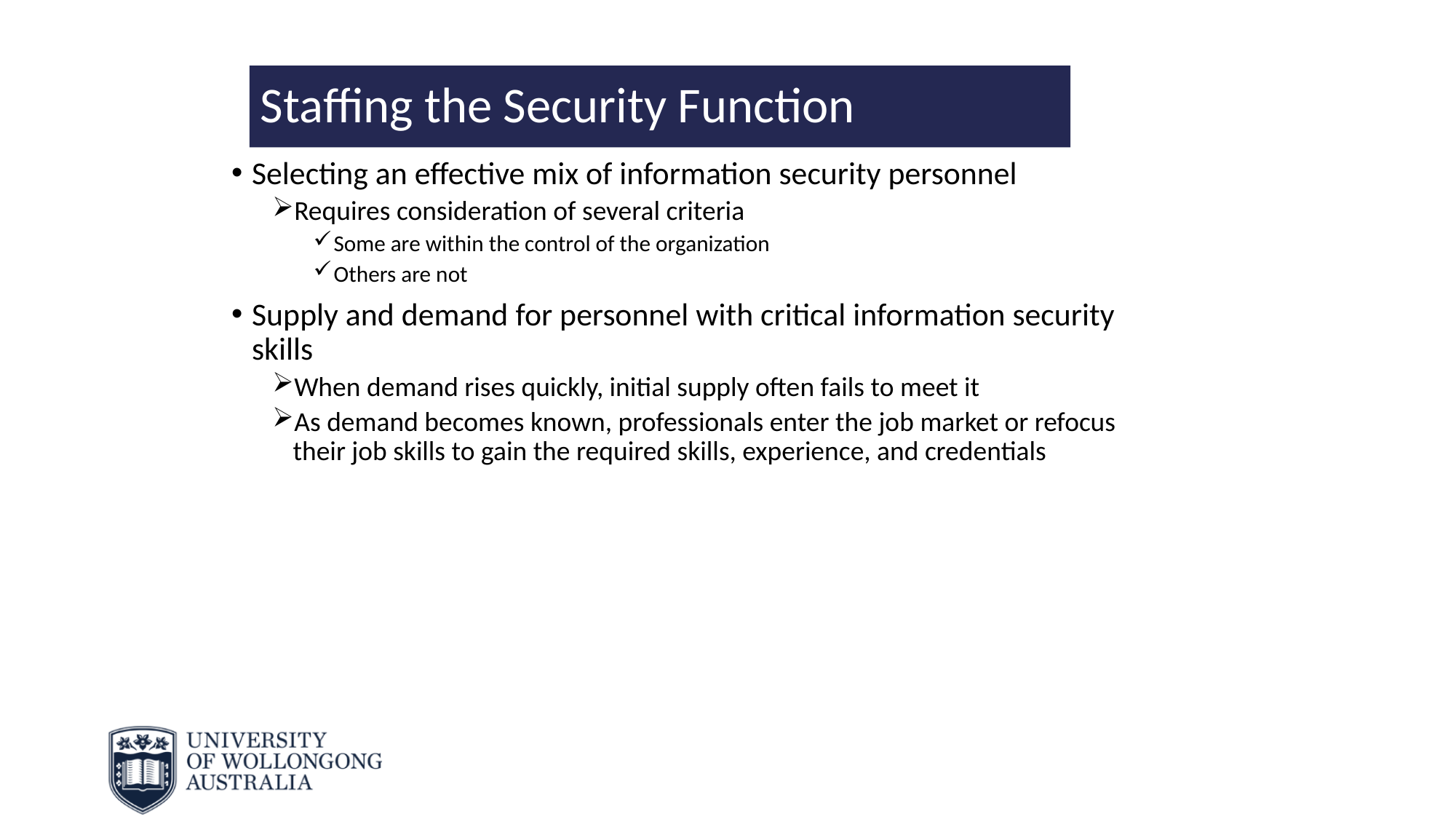

# Staffing the Security Function
Selecting an effective mix of information security personnel
Requires consideration of several criteria
Some are within the control of the organization
Others are not
Supply and demand for personnel with critical information security skills
When demand rises quickly, initial supply often fails to meet it
As demand becomes known, professionals enter the job market or refocus their job skills to gain the required skills, experience, and credentials